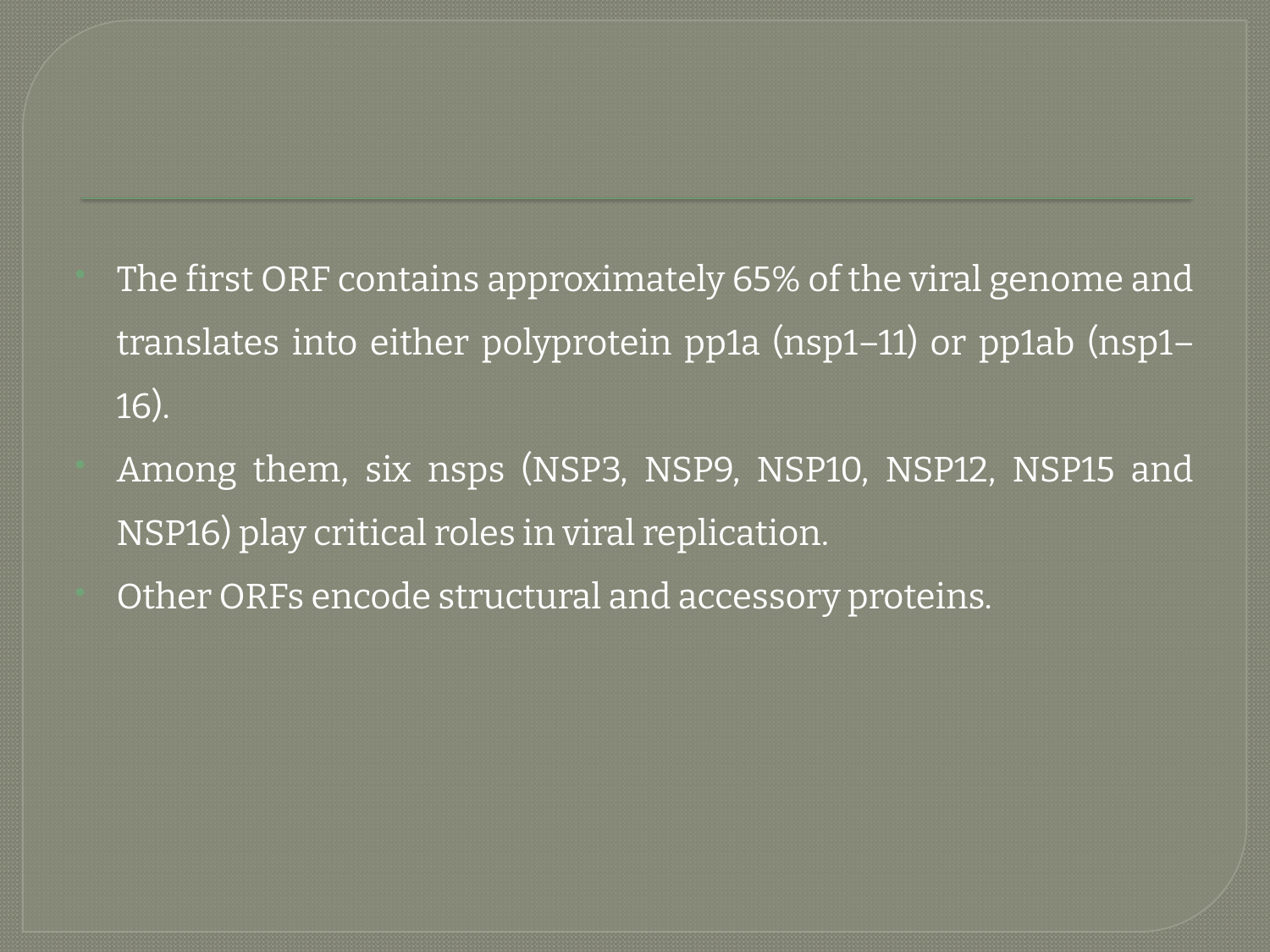

#
The first ORF contains approximately 65% of the viral genome and translates into either polyprotein pp1a (nsp1–11) or pp1ab (nsp1–16).
Among them, six nsps (NSP3, NSP9, NSP10, NSP12, NSP15 and NSP16) play critical roles in viral replication.
Other ORFs encode structural and accessory proteins.